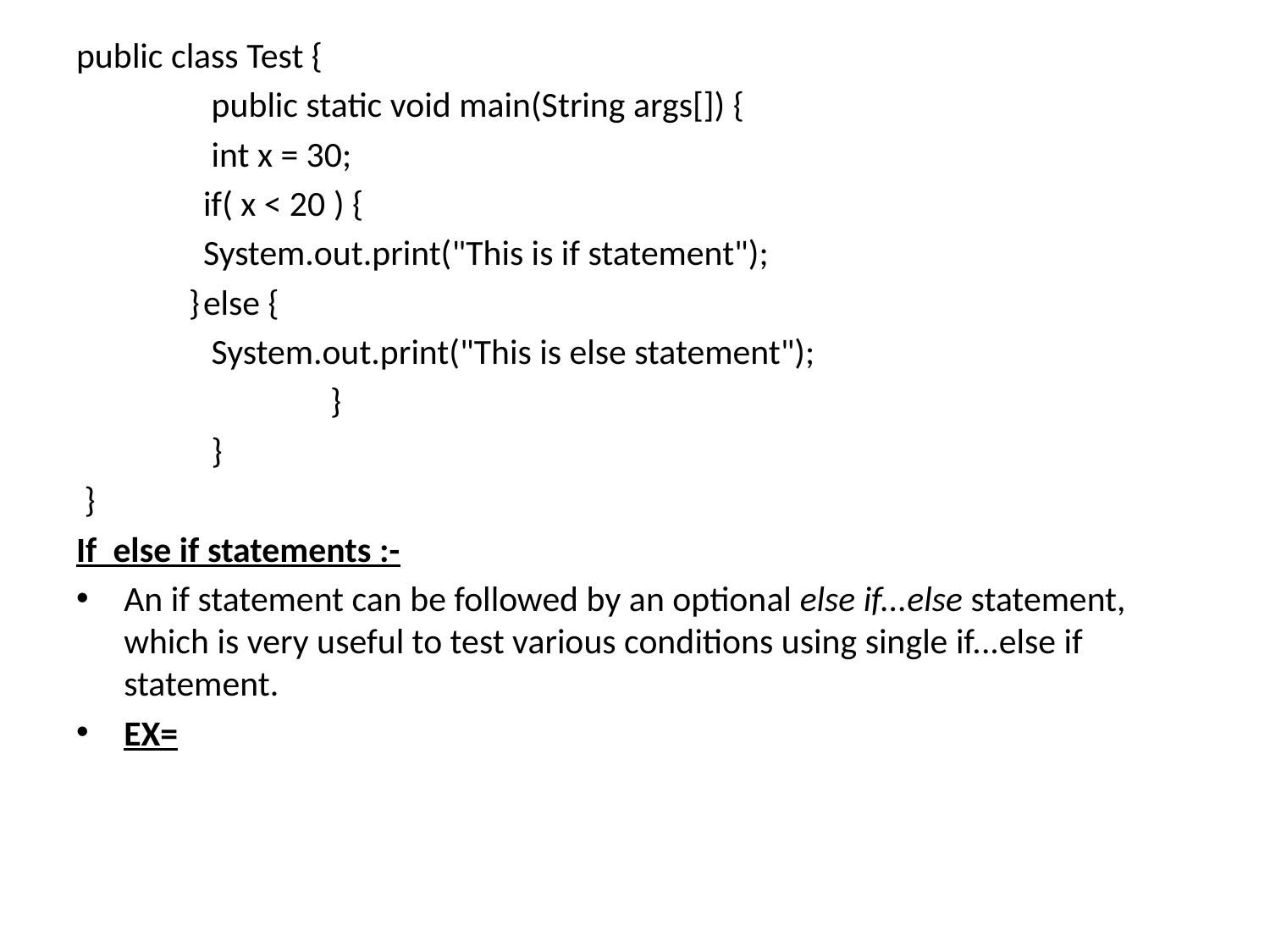

public class Test {
	 public static void main(String args[]) {
	 int x = 30;
	if( x < 20 ) {
	System.out.print("This is if statement");
              }	else {
	 System.out.print("This is else statement");
		}
	 }
 }
If  else if statements :-
An if statement can be followed by an optional else if...else statement, which is very useful to test various conditions using single if...else if statement.
EX=